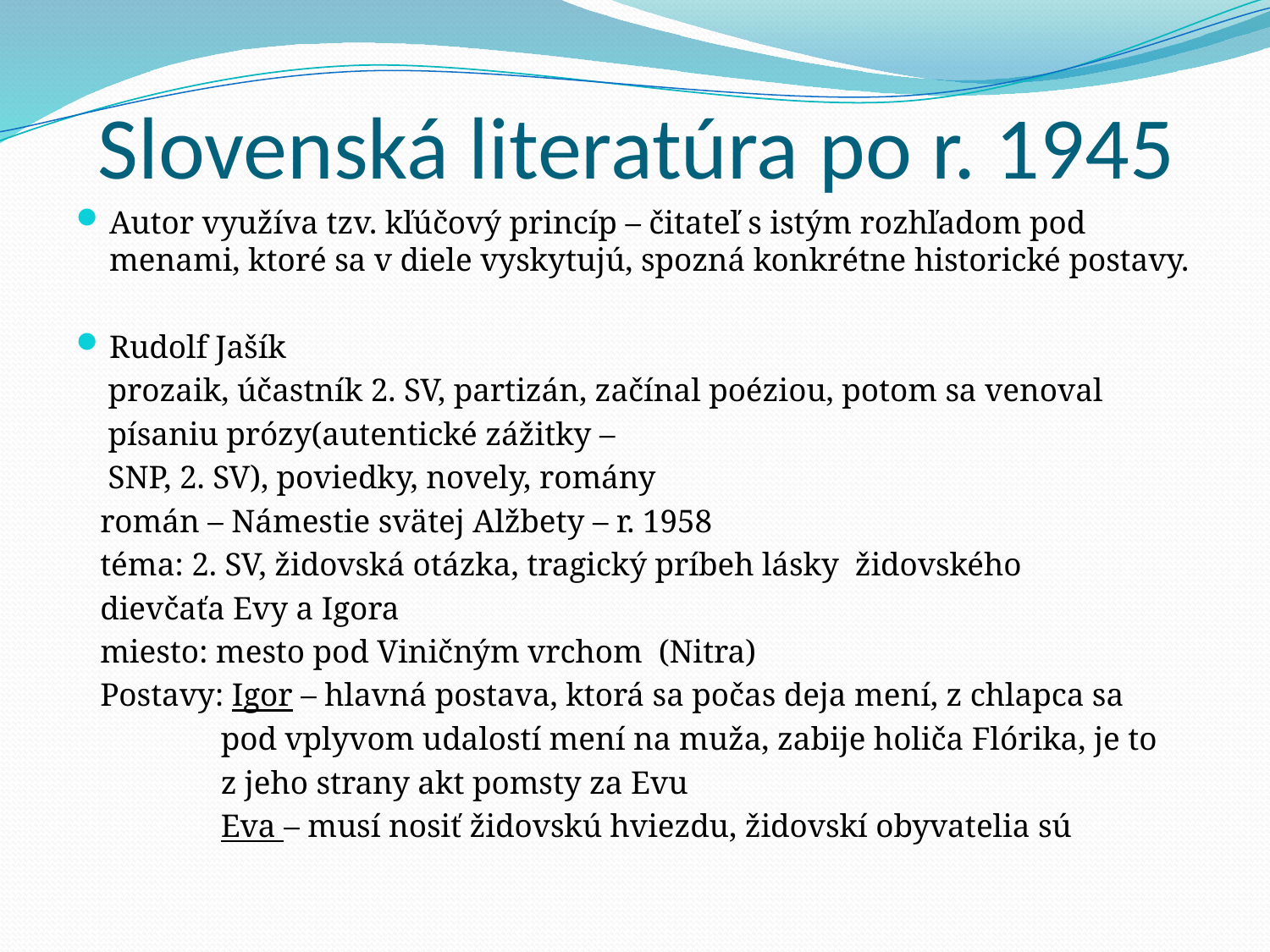

# Slovenská literatúra po r. 1945
Autor využíva tzv. kľúčový princíp – čitateľ s istým rozhľadom pod menami, ktoré sa v diele vyskytujú, spozná konkrétne historické postavy.

Rudolf Jašík
    prozaik, účastník 2. SV, partizán, začínal poéziou, potom sa venoval
    písaniu prózy(autentické zážitky –
    SNP, 2. SV), poviedky, novely, romány
   román – Námestie svätej Alžbety – r. 1958
   téma: 2. SV, židovská otázka, tragický príbeh lásky  židovského
   dievčaťa Evy a Igora
   miesto: mesto pod Viničným vrchom  (Nitra)
   Postavy: Igor – hlavná postava, ktorá sa počas deja mení, z chlapca sa
                  pod vplyvom udalostí mení na muža, zabije holiča Flórika, je to
                  z jeho strany akt pomsty za Evu
                  Eva – musí nosiť židovskú hviezdu, židovskí obyvatelia sú